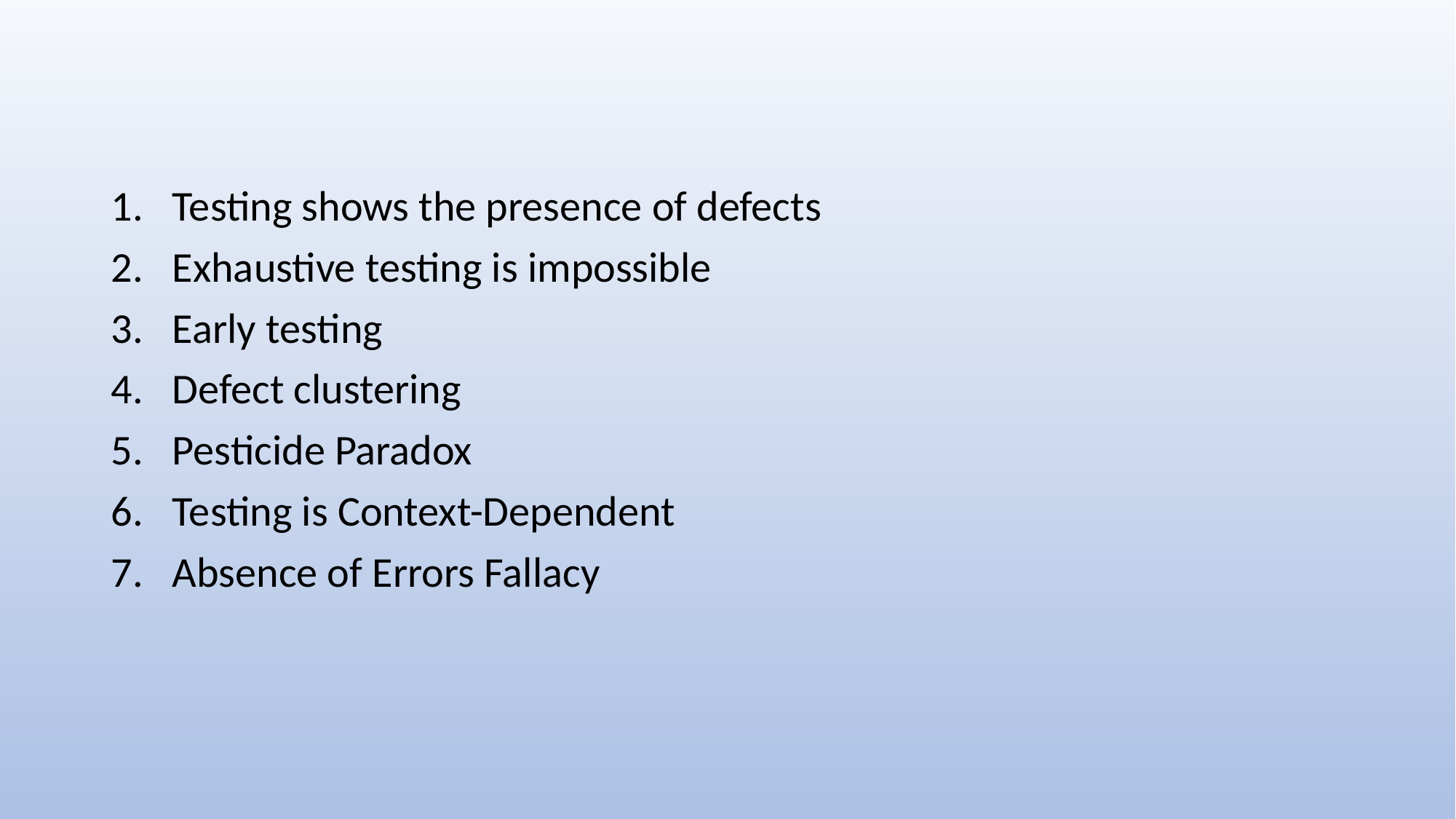

Testing shows the presence of defects
Exhaustive testing is impossible
Early testing
Defect clustering
Pesticide Paradox
Testing is Context-Dependent
Absence of Errors Fallacy